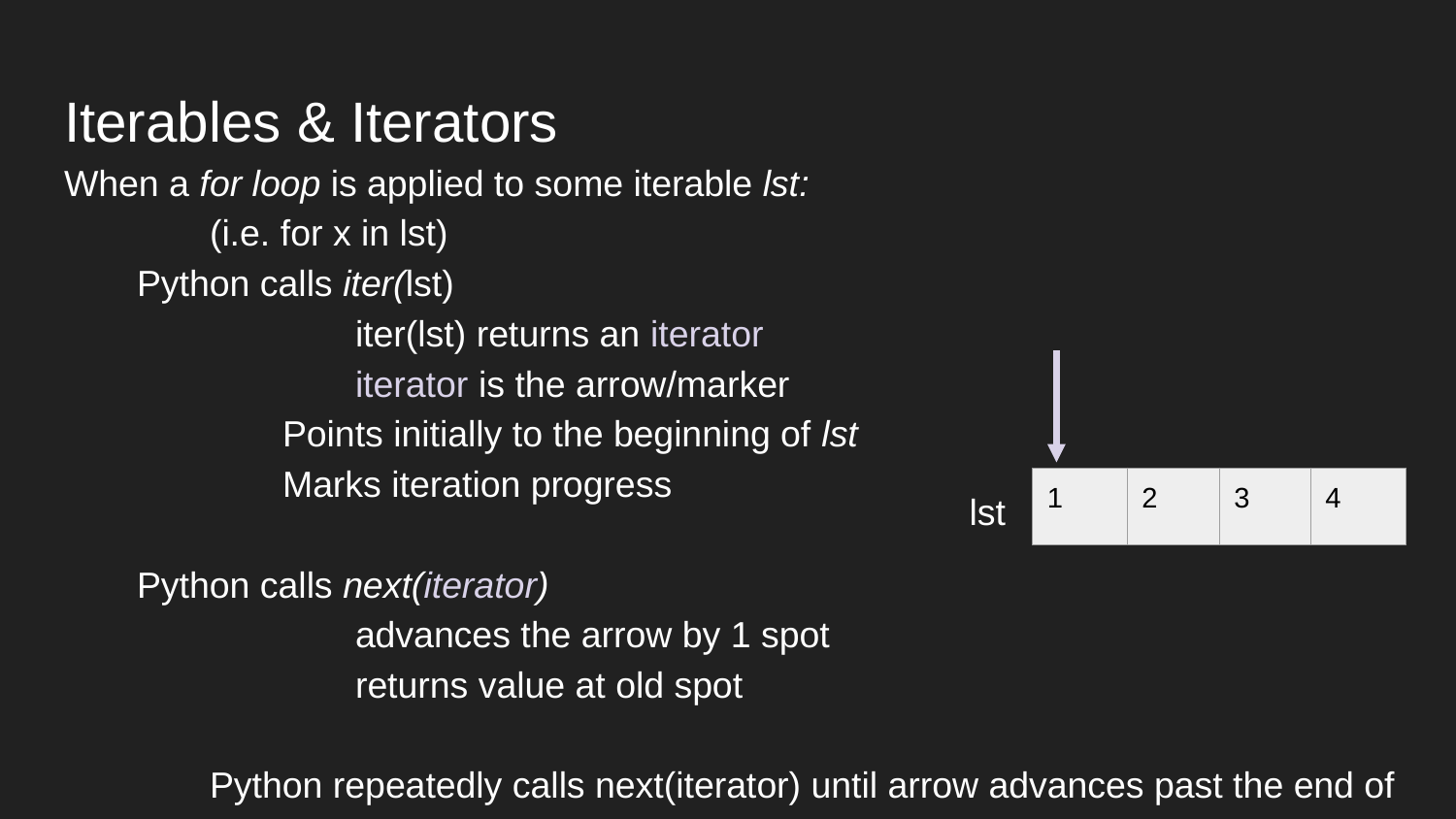

# Iterables & Iterators
When a for loop is applied to some iterable lst:
	(i.e. for x in lst)
Python calls iter(lst)
		iter(lst) returns an iterator
		iterator is the arrow/marker
Points initially to the beginning of lst
Marks iteration progress

Python calls next(iterator)
		advances the arrow by 1 spot
		returns value at old spot

	Python repeatedly calls next(iterator) until arrow advances past the end of lst
| 1 | 2 | 3 | 4 |
| --- | --- | --- | --- |
lst